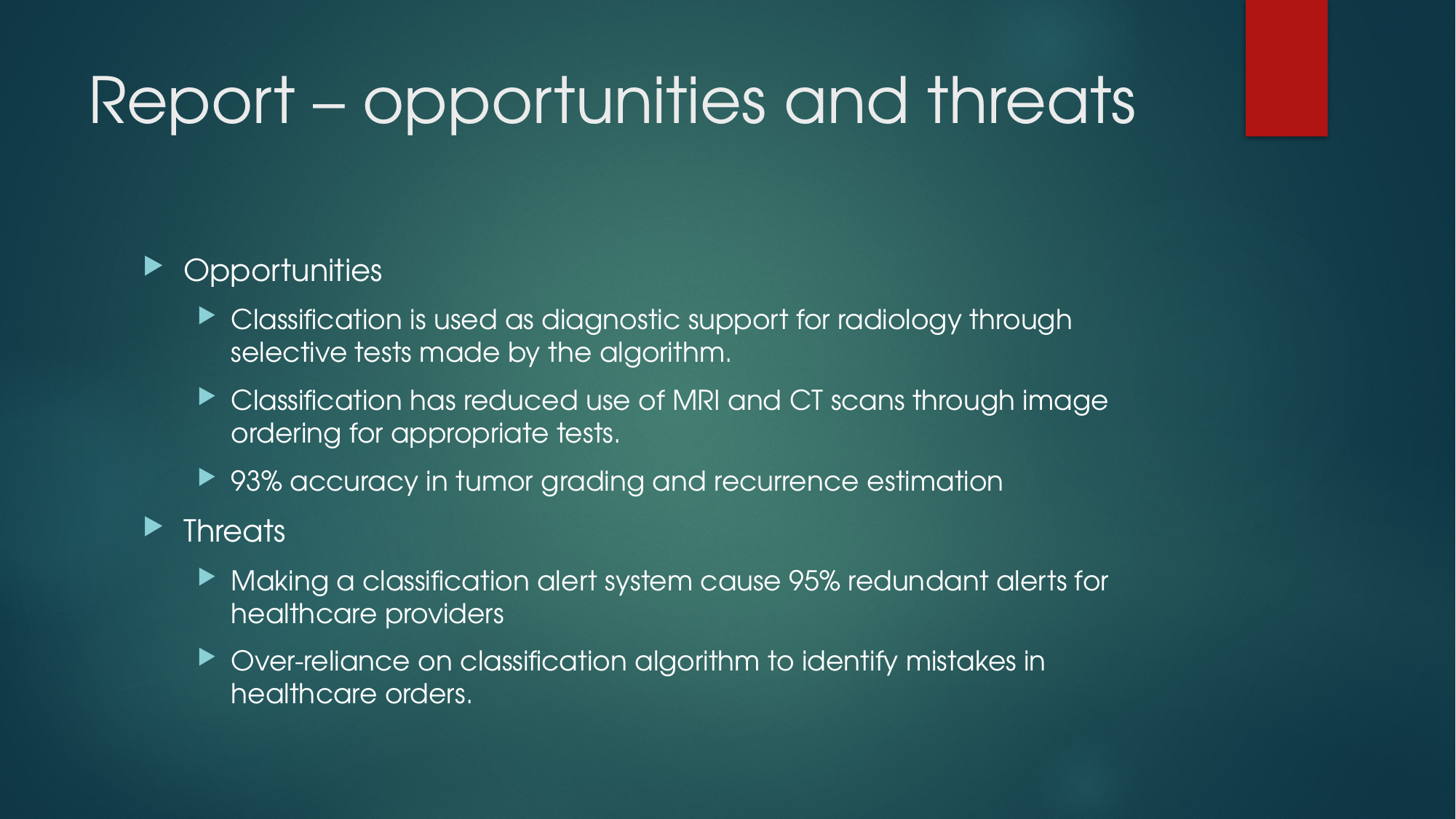

# Report – opportunities and threats
Opportunities
Classification is used as diagnostic support for radiology through selective tests made by the algorithm.
Classification has reduced use of MRI and CT scans through image ordering for appropriate tests.
93% accuracy in tumor grading and recurrence estimation
Threats
Making a classification alert system cause 95% redundant alerts for healthcare providers
Over-reliance on classification algorithm to identify mistakes in healthcare orders.